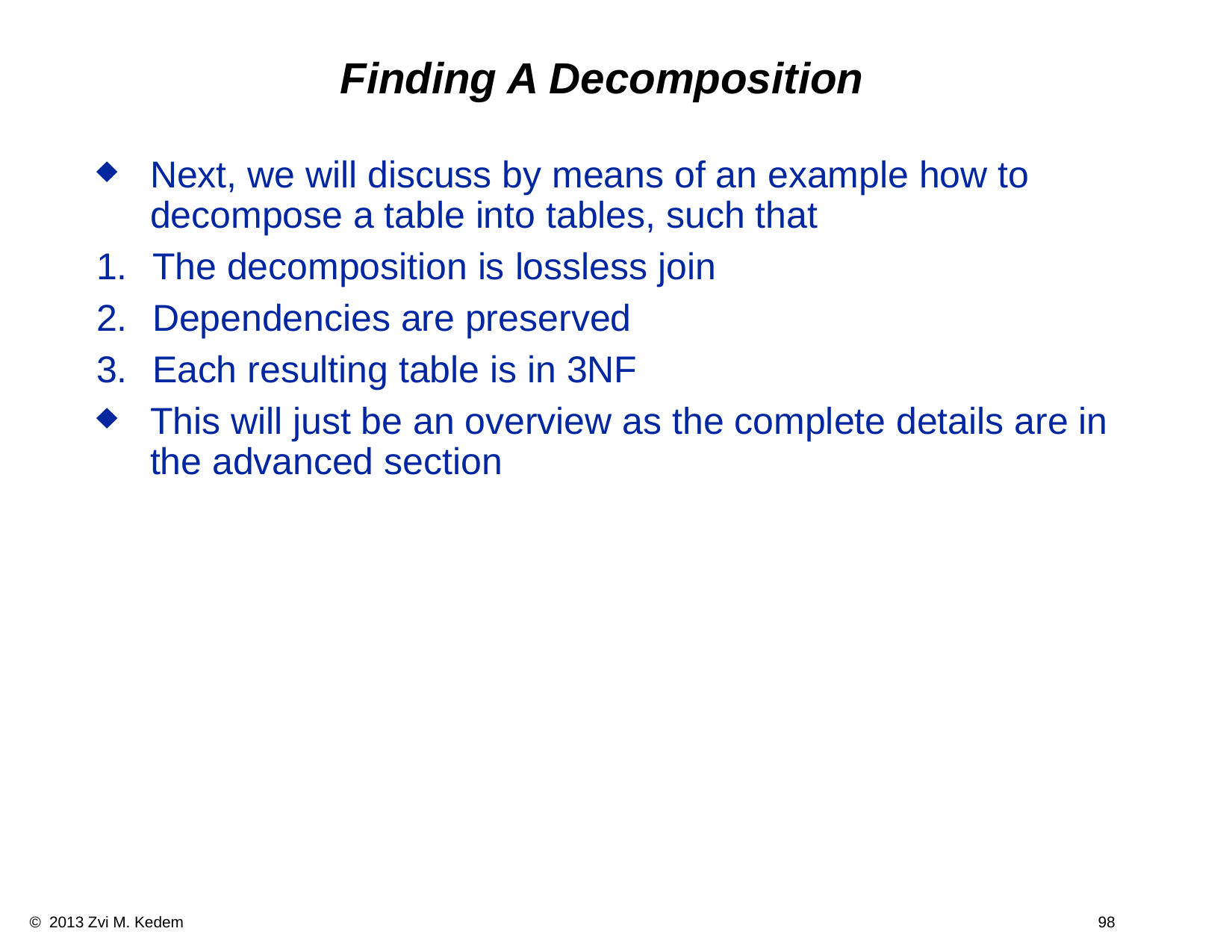

# Finding A Decomposition
Next, we will discuss by means of an example how to decompose a table into tables, such that
The decomposition is lossless join
Dependencies are preserved
Each resulting table is in 3NF
This will just be an overview as the complete details are in the advanced section